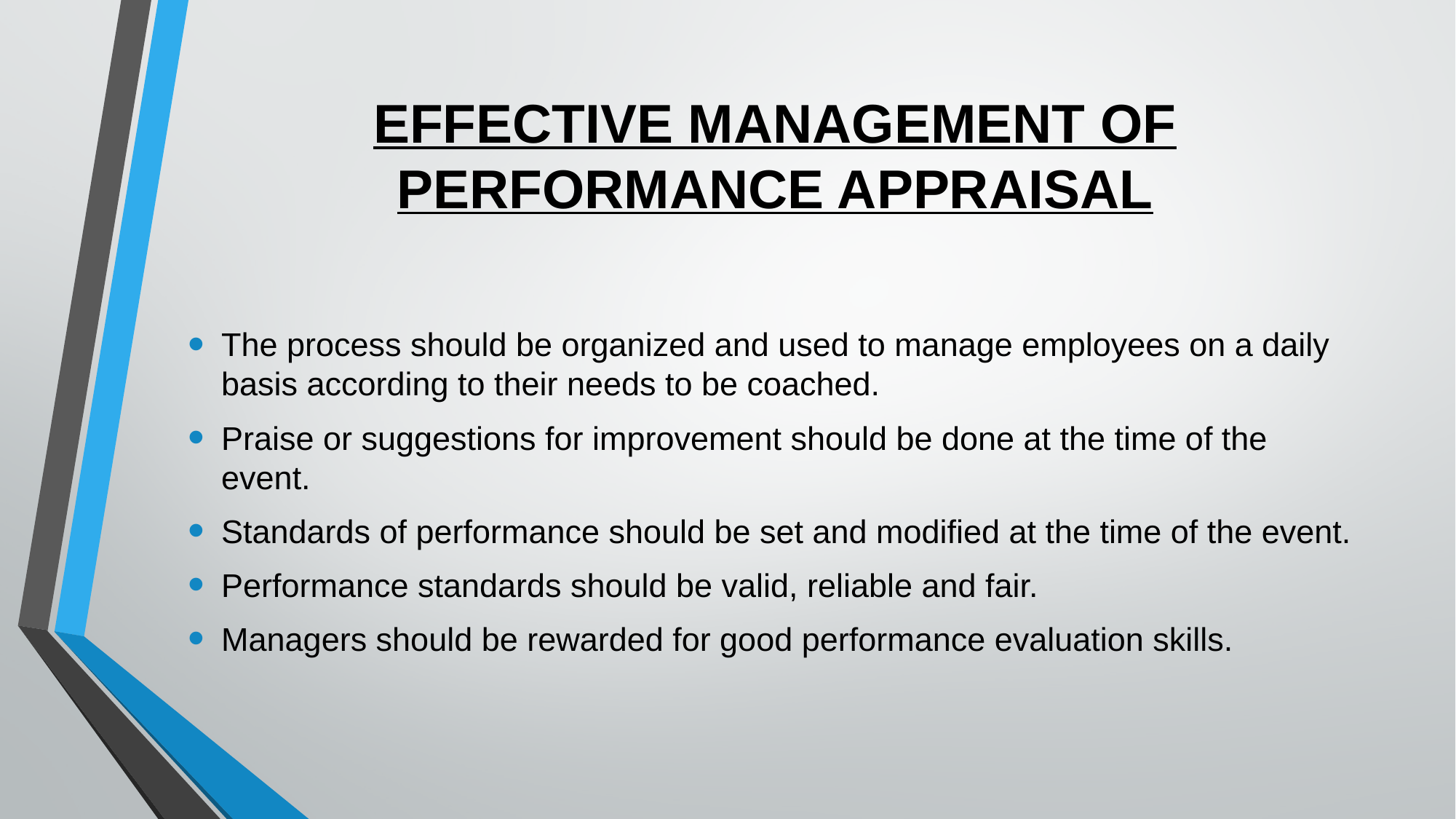

# EFFECTIVE MANAGEMENT OF PERFORMANCE APPRAISAL
The process should be organized and used to manage employees on a daily basis according to their needs to be coached.
Praise or suggestions for improvement should be done at the time of the event.
Standards of performance should be set and modified at the time of the event.
Performance standards should be valid, reliable and fair.
Managers should be rewarded for good performance evaluation skills.